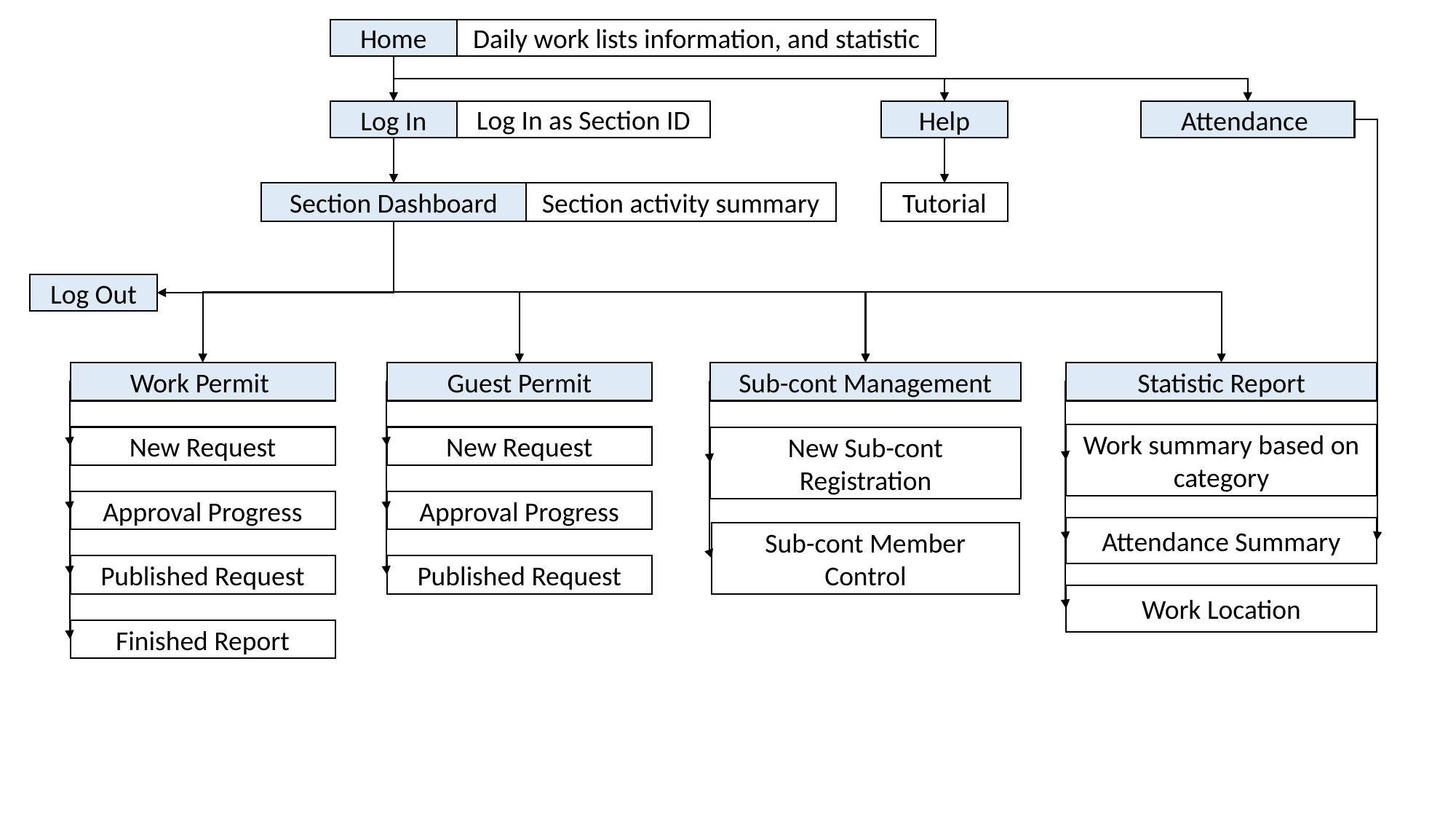

Home
Daily work lists information, and statistic
Log In as Section ID
Log In
Help
Attendance
Section Dashboard
Section activity summary
Tutorial
Log Out
Work Permit
Guest Permit
Sub-cont Management
Statistic Report
Work summary based on category
New Sub-cont Registration
New Request
New Request
Approval Progress
Approval Progress
Attendance Summary
Sub-cont Member Control
Published Request
Published Request
Work Location
Finished Report